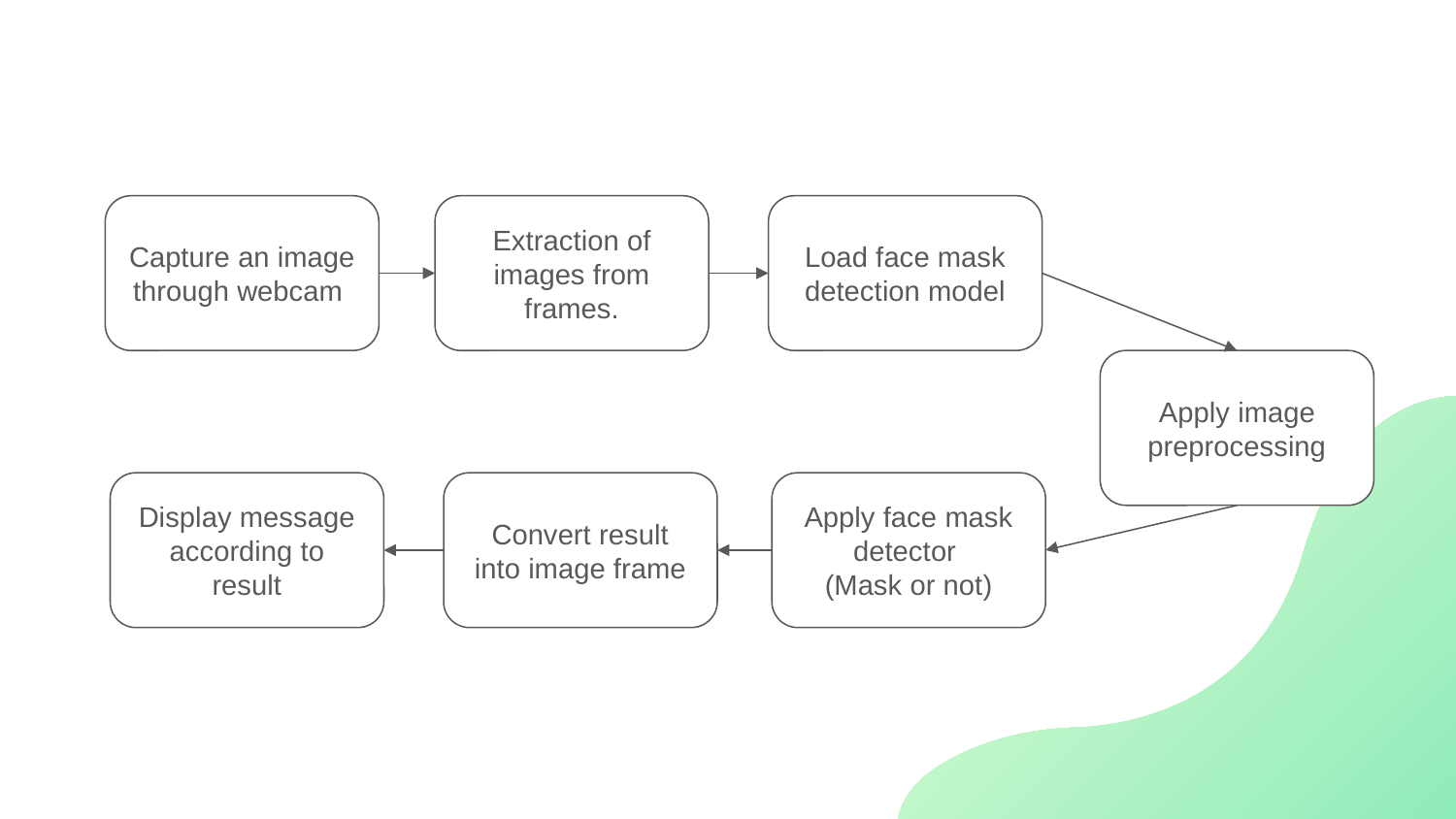

Capture an image through webcam
Extraction of images from frames.
Load face mask detection model
Apply image
preprocessing
Display message according to result
Convert result into image frame
Apply face mask detector
(Mask or not)